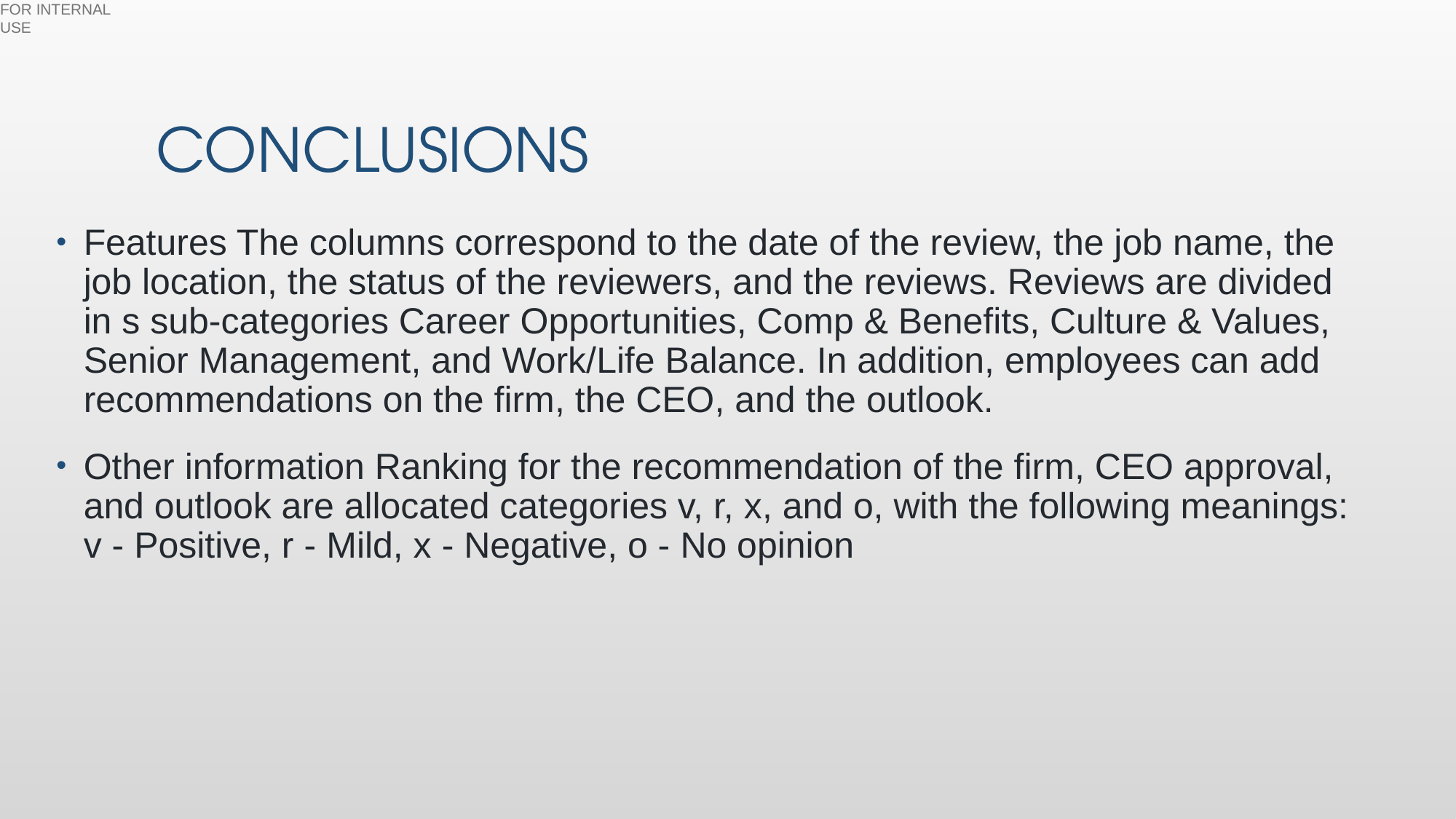

# Conclusions
Features The columns correspond to the date of the review, the job name, the job location, the status of the reviewers, and the reviews. Reviews are divided in s sub-categories Career Opportunities, Comp & Benefits, Culture & Values, Senior Management, and Work/Life Balance. In addition, employees can add recommendations on the firm, the CEO, and the outlook.
Other information Ranking for the recommendation of the firm, CEO approval, and outlook are allocated categories v, r, x, and o, with the following meanings: v - Positive, r - Mild, x - Negative, o - No opinion